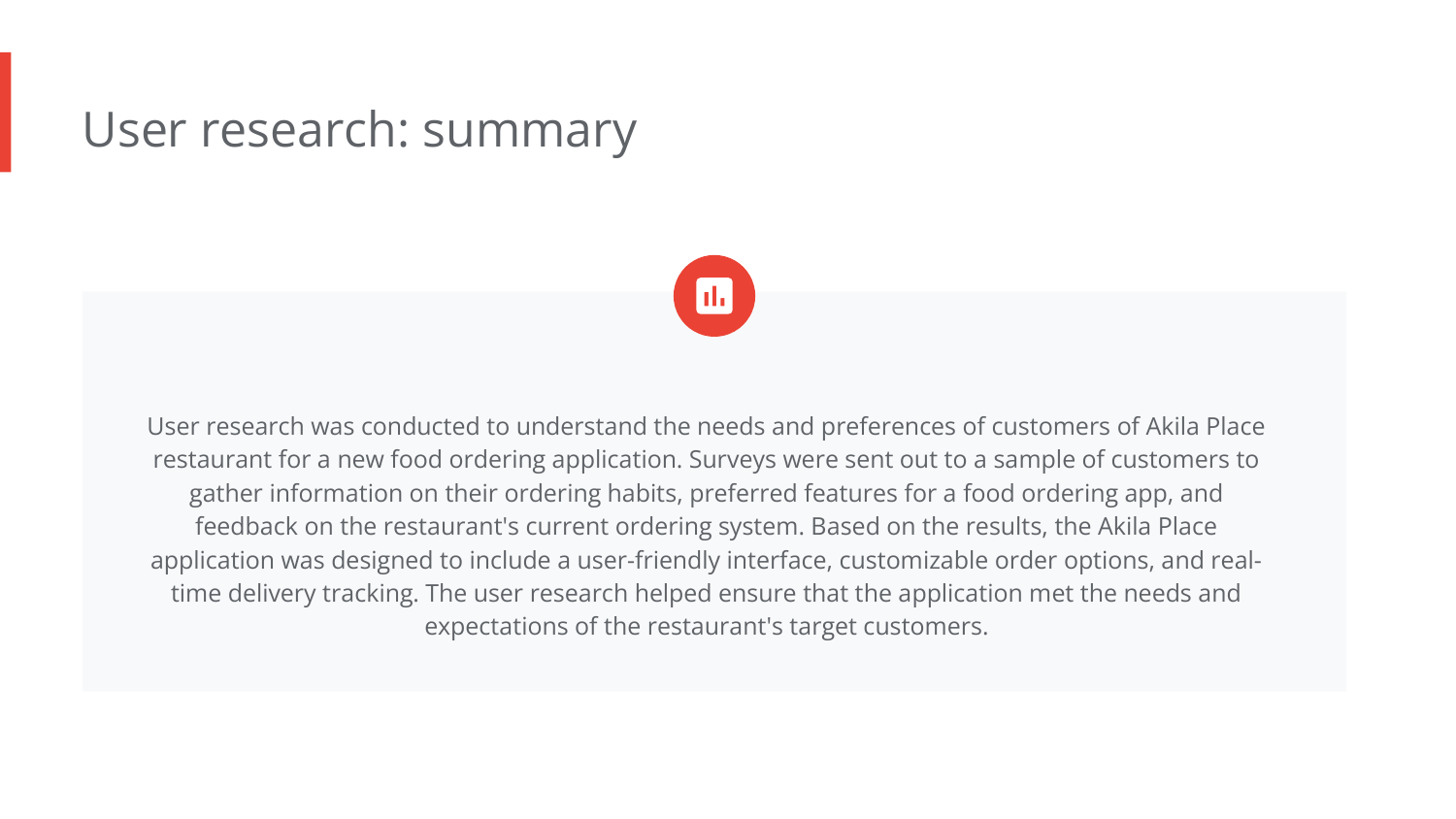

User research: summary

User research was conducted to understand the needs and preferences of customers of Akila Place restaurant for a new food ordering application. Surveys were sent out to a sample of customers to gather information on their ordering habits, preferred features for a food ordering app, and feedback on the restaurant's current ordering system. Based on the results, the Akila Place application was designed to include a user-friendly interface, customizable order options, and real-time delivery tracking. The user research helped ensure that the application met the needs and expectations of the restaurant's target customers.